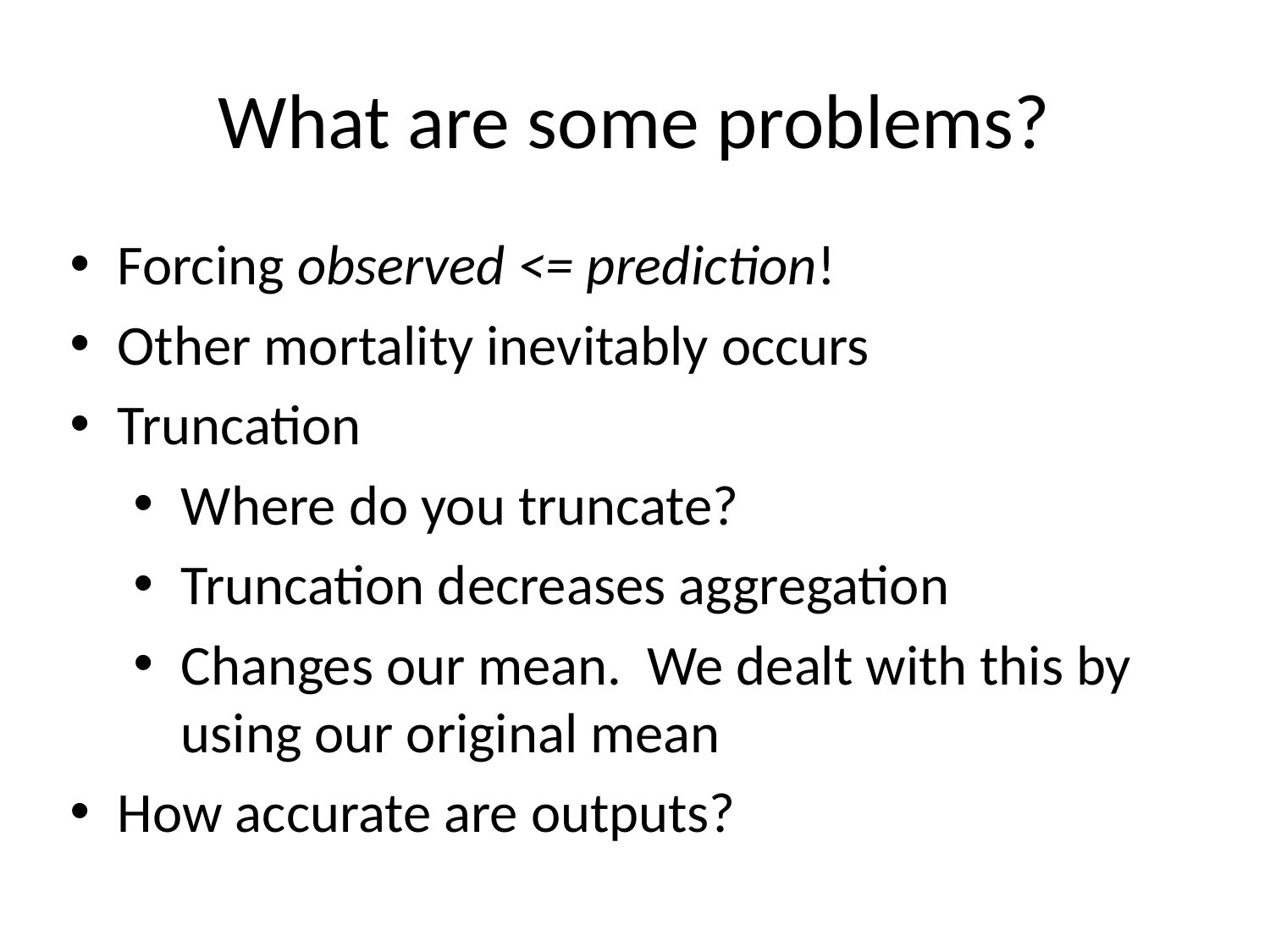

# What are some problems?
Forcing observed <= prediction!
Other mortality inevitably occurs
Truncation
Where do you truncate?
Truncation decreases aggregation
Changes our mean.  We dealt with this by using our original mean
How accurate are outputs?
19